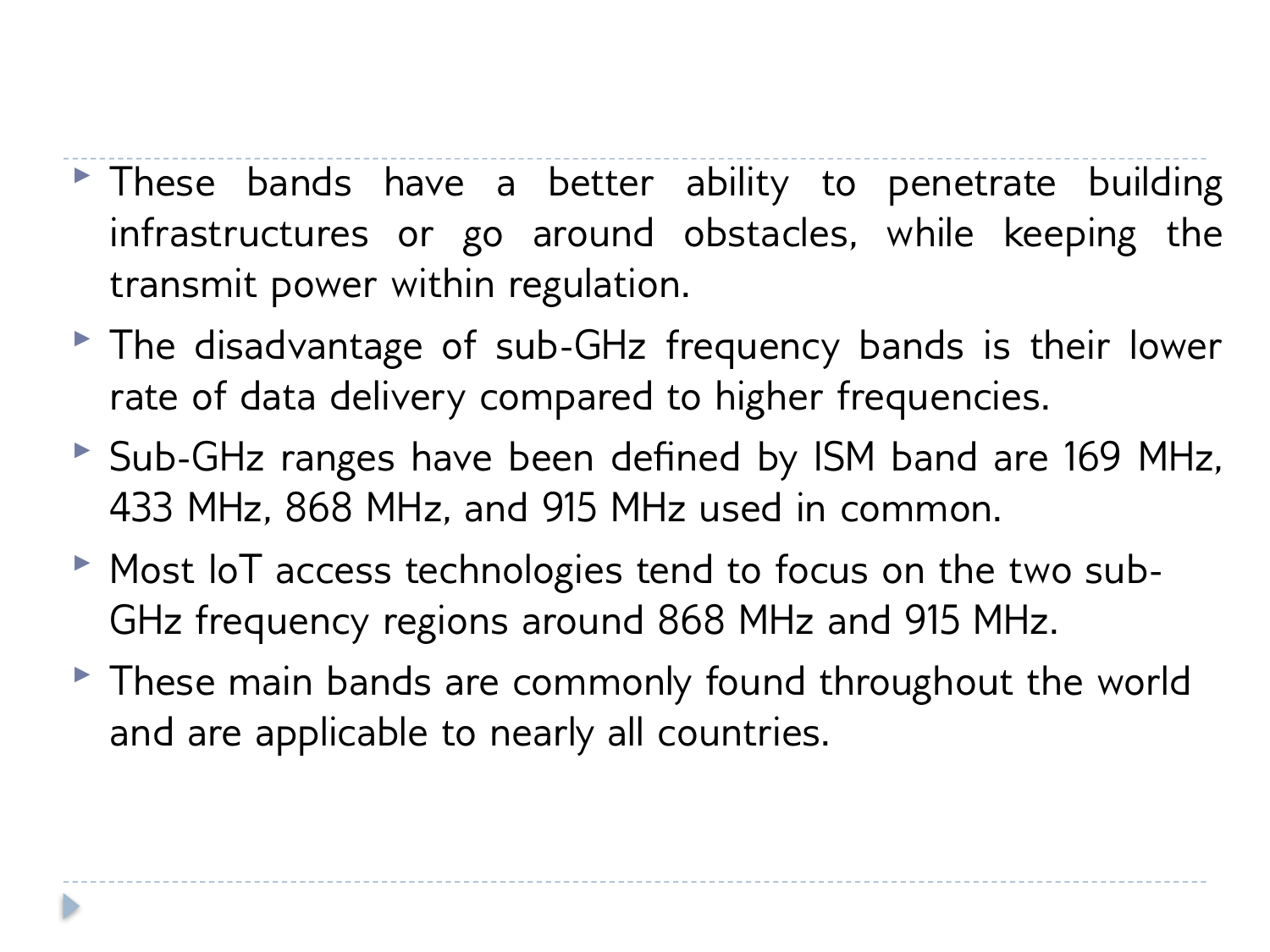

These bands have a better ability to penetrate building infrastructures or go around obstacles, while keeping the transmit power within regulation.
The disadvantage of sub-GHz frequency bands is their lower rate of data delivery compared to higher frequencies.
Sub-GHz ranges have been defined by ISM band are 169 MHz, 433 MHz, 868 MHz, and 915 MHz used in common.
Most IoT access technologies tend to focus on the two sub-GHz frequency regions around 868 MHz and 915 MHz.
These main bands are commonly found throughout the world and are applicable to nearly all countries.